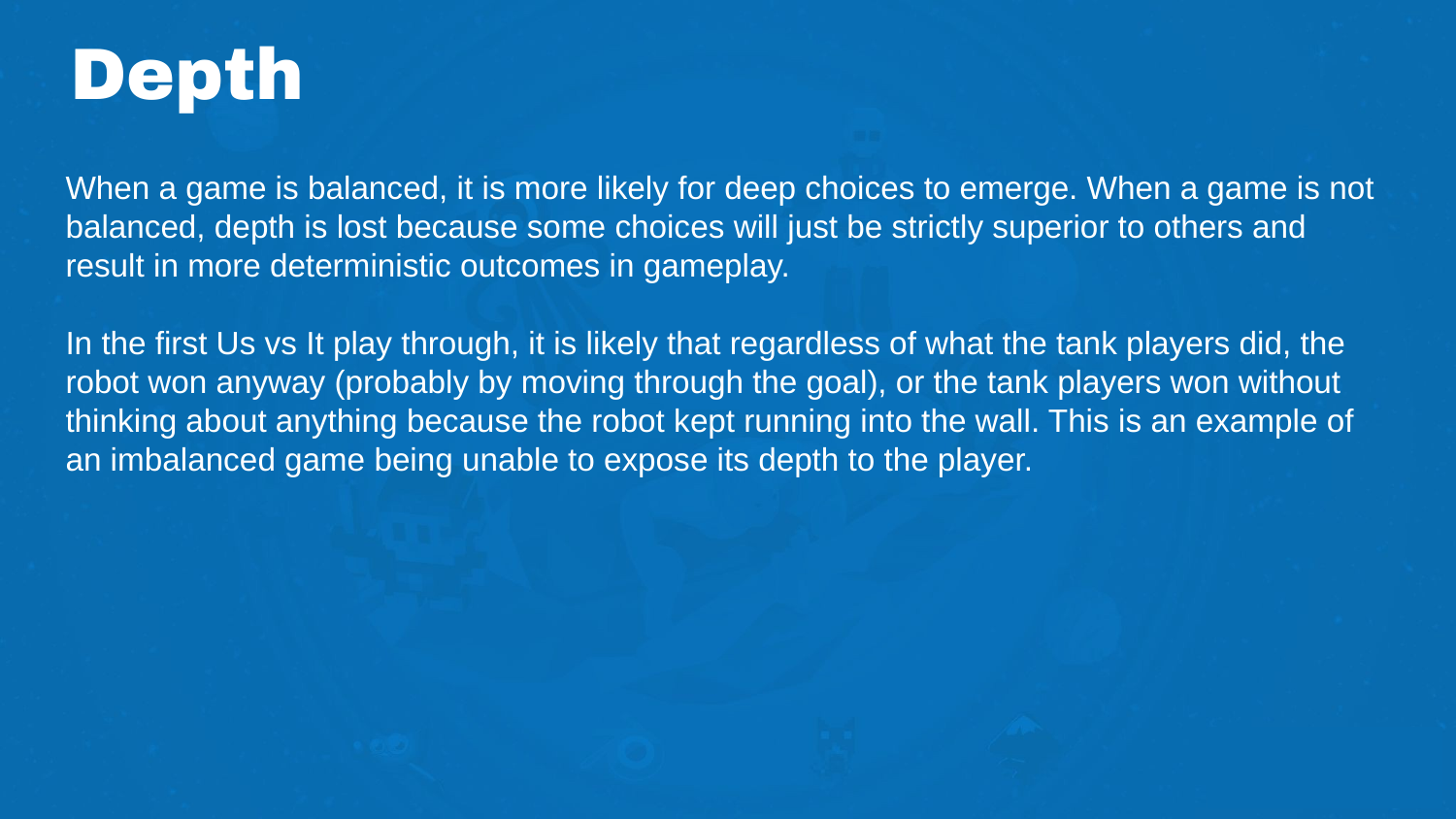

# Depth
When a game is balanced, it is more likely for deep choices to emerge. When a game is not balanced, depth is lost because some choices will just be strictly superior to others and result in more deterministic outcomes in gameplay.

In the first Us vs It play through, it is likely that regardless of what the tank players did, the robot won anyway (probably by moving through the goal), or the tank players won without thinking about anything because the robot kept running into the wall. This is an example of an imbalanced game being unable to expose its depth to the player.